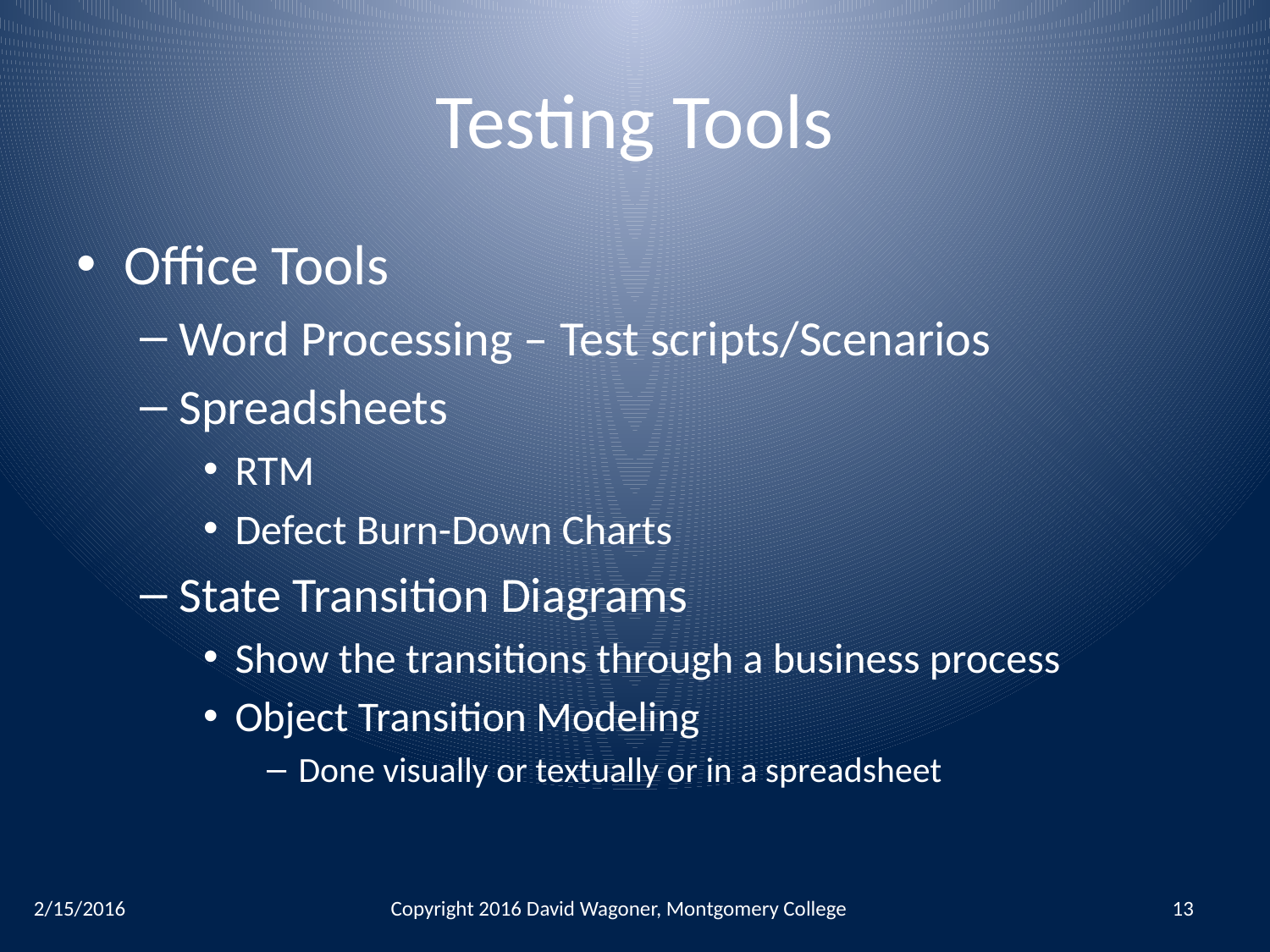

# Testing Tools
Office Tools
Word Processing – Test scripts/Scenarios
Spreadsheets
RTM
Defect Burn-Down Charts
State Transition Diagrams
Show the transitions through a business process
Object Transition Modeling
Done visually or textually or in a spreadsheet

2/15/2016
Copyright 2016 David Wagoner, Montgomery College
13